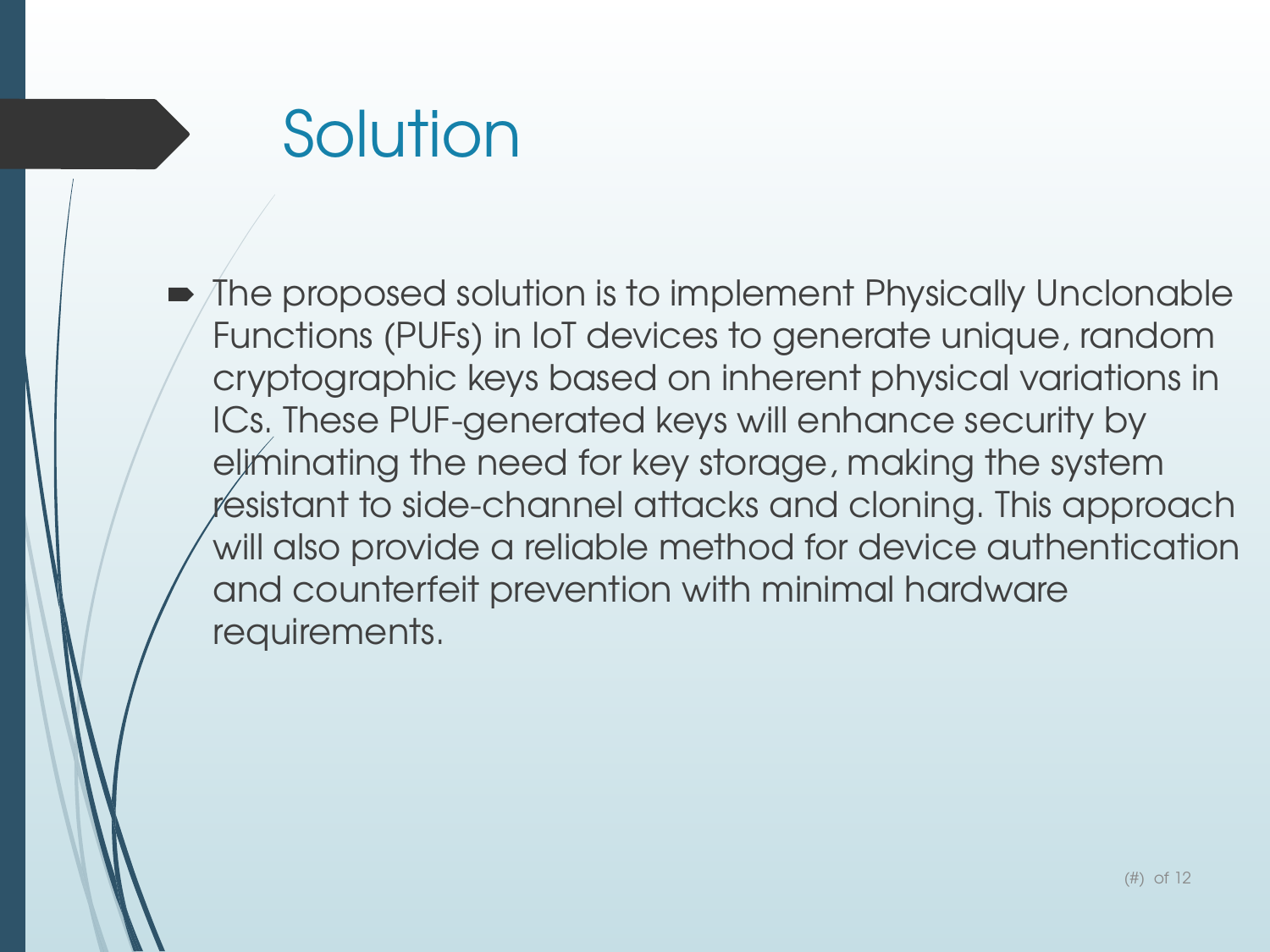

# Solution
The proposed solution is to implement Physically Unclonable Functions (PUFs) in IoT devices to generate unique, random cryptographic keys based on inherent physical variations in ICs. These PUF-generated keys will enhance security by eliminating the need for key storage, making the system resistant to side-channel attacks and cloning. This approach will also provide a reliable method for device authentication and counterfeit prevention with minimal hardware requirements.
(#)  of 12